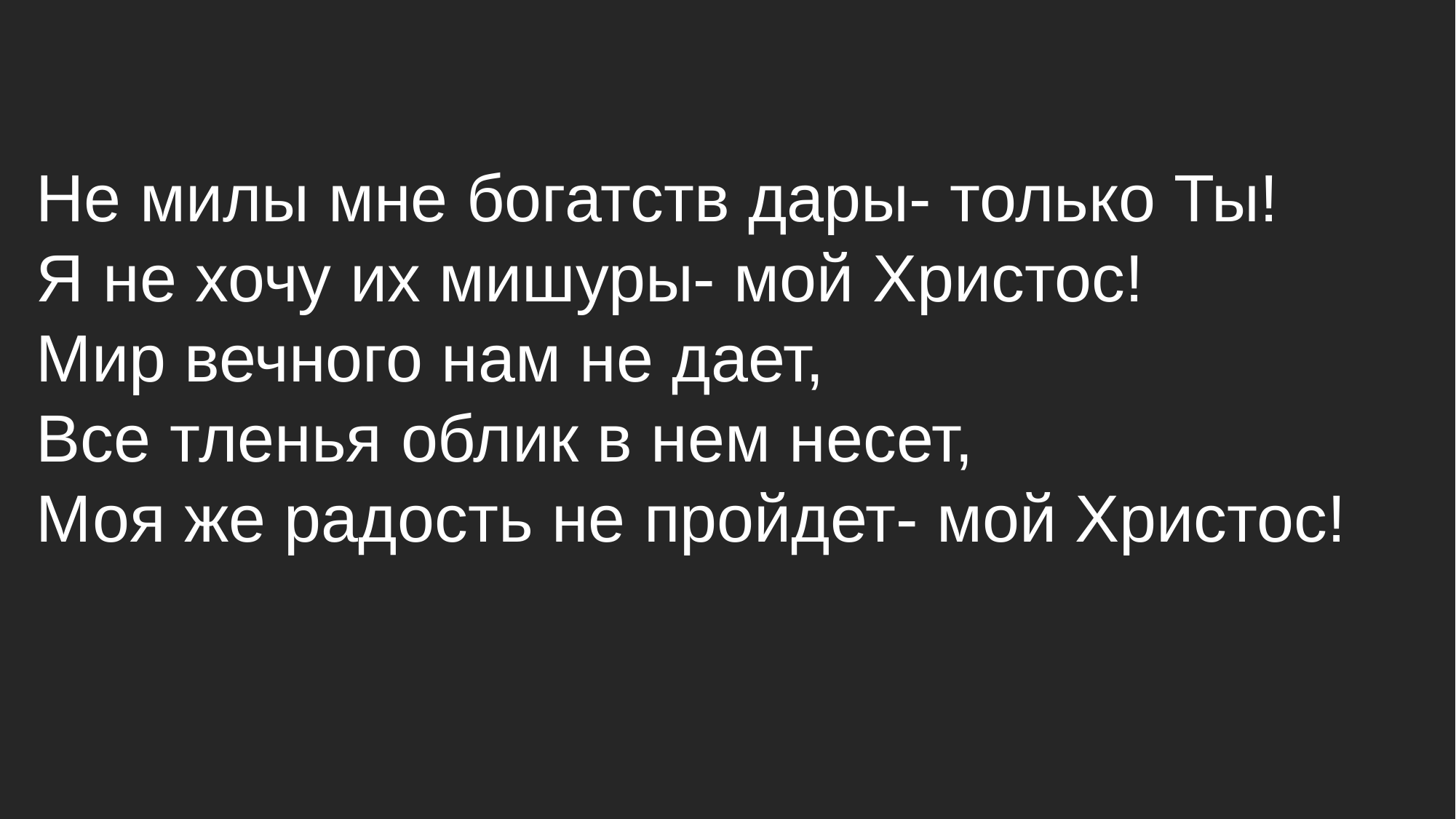

Не милы мне богатств дары- только Ты!
Я не хочу их мишуры- мой Христос!
Мир вечного нам не дает,
Все тленья облик в нем несет,
Моя же радость не пройдет- мой Христос!